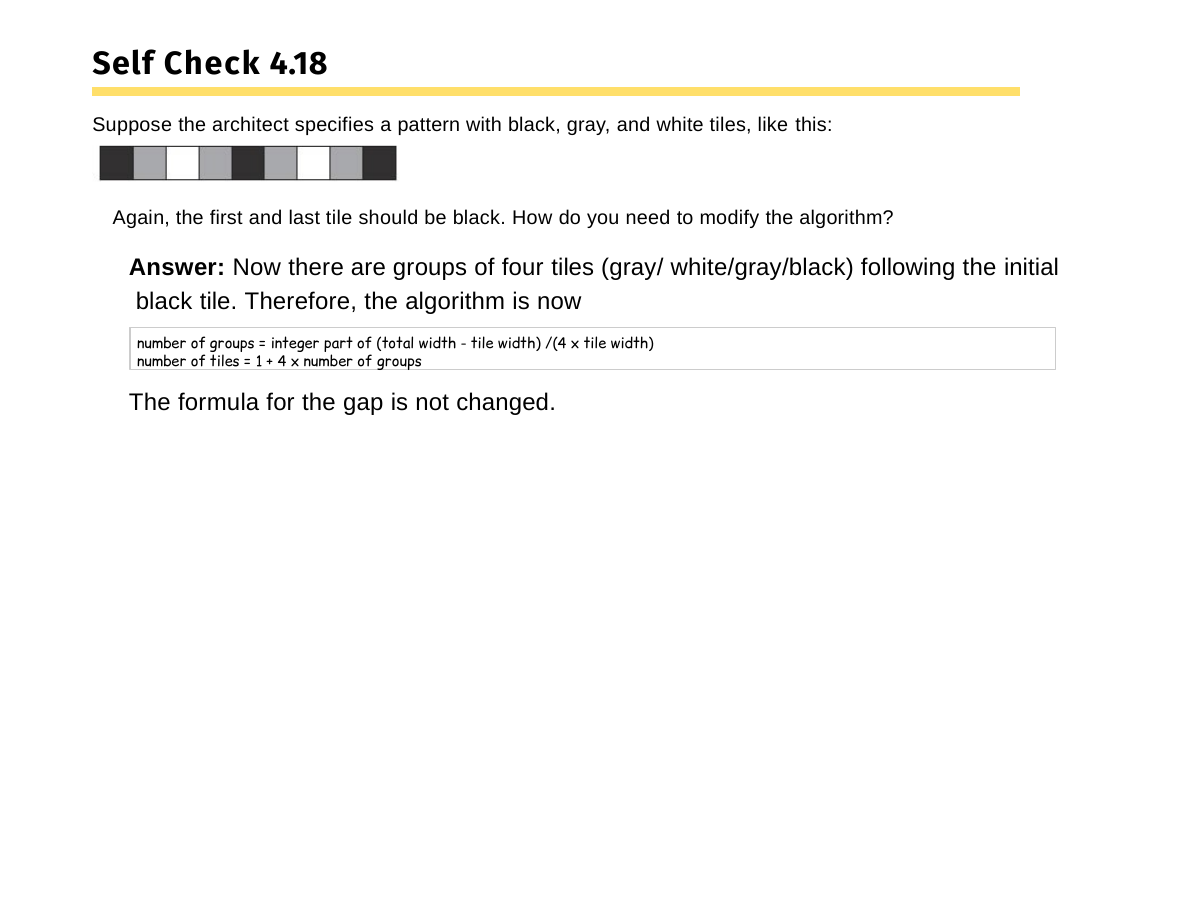

# Self Check 4.18
Suppose the architect specifies a pattern with black, gray, and white tiles, like this:

Again, the first and last tile should be black. How do you need to modify the algorithm?
Answer: Now there are groups of four tiles (gray/ white/gray/black) following the initial  black tile. Therefore, the algorithm is now
number of groups = integer part of (total width - tile width) /(4 x tile width)  number of tiles = 1 + 4 x number of groups
The formula for the gap is not changed.